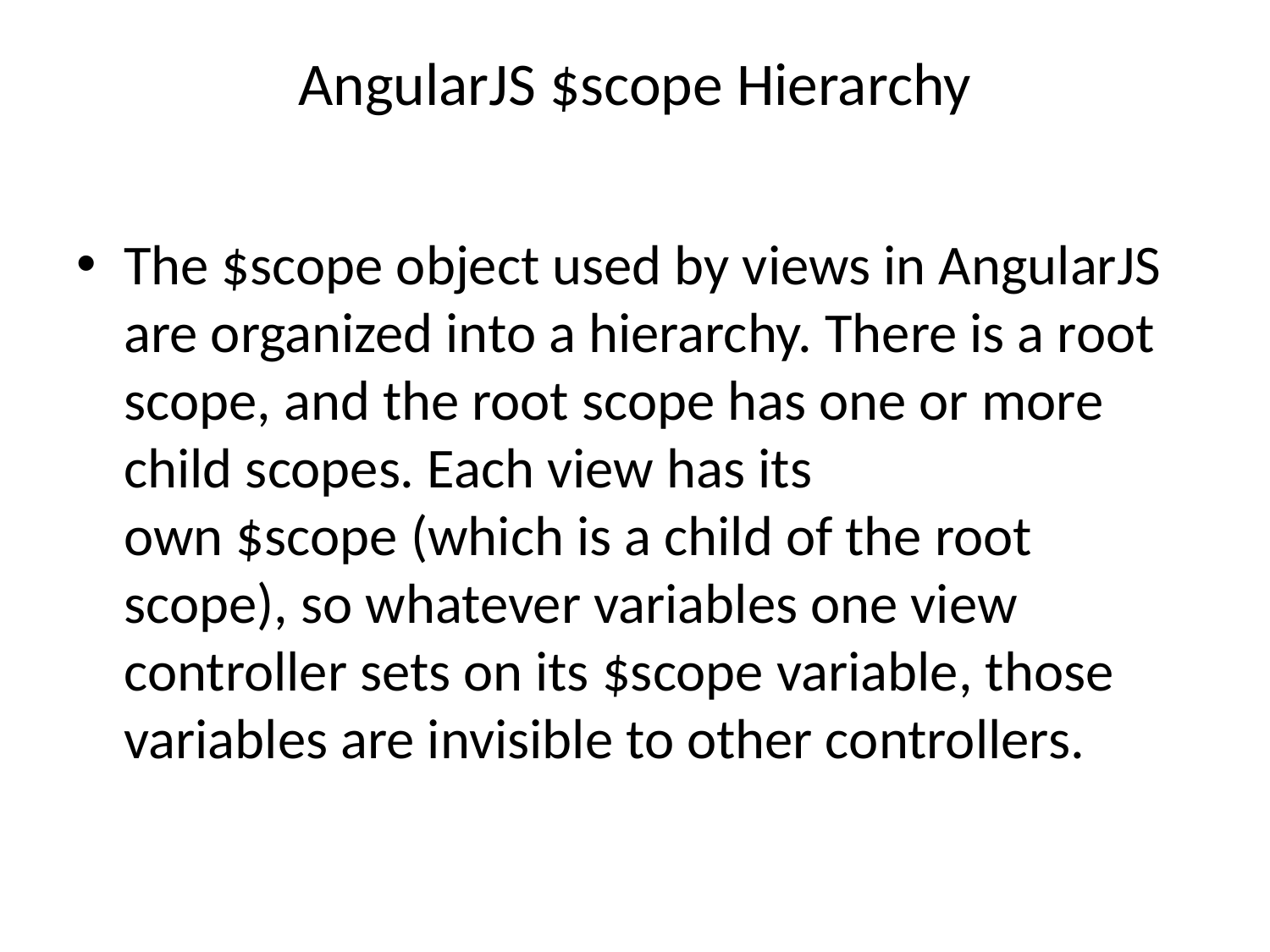

# AngularJS $scope Hierarchy
The $scope object used by views in AngularJS are organized into a hierarchy. There is a root scope, and the root scope has one or more child scopes. Each view has its own $scope (which is a child of the root scope), so whatever variables one view controller sets on its $scope variable, those variables are invisible to other controllers.